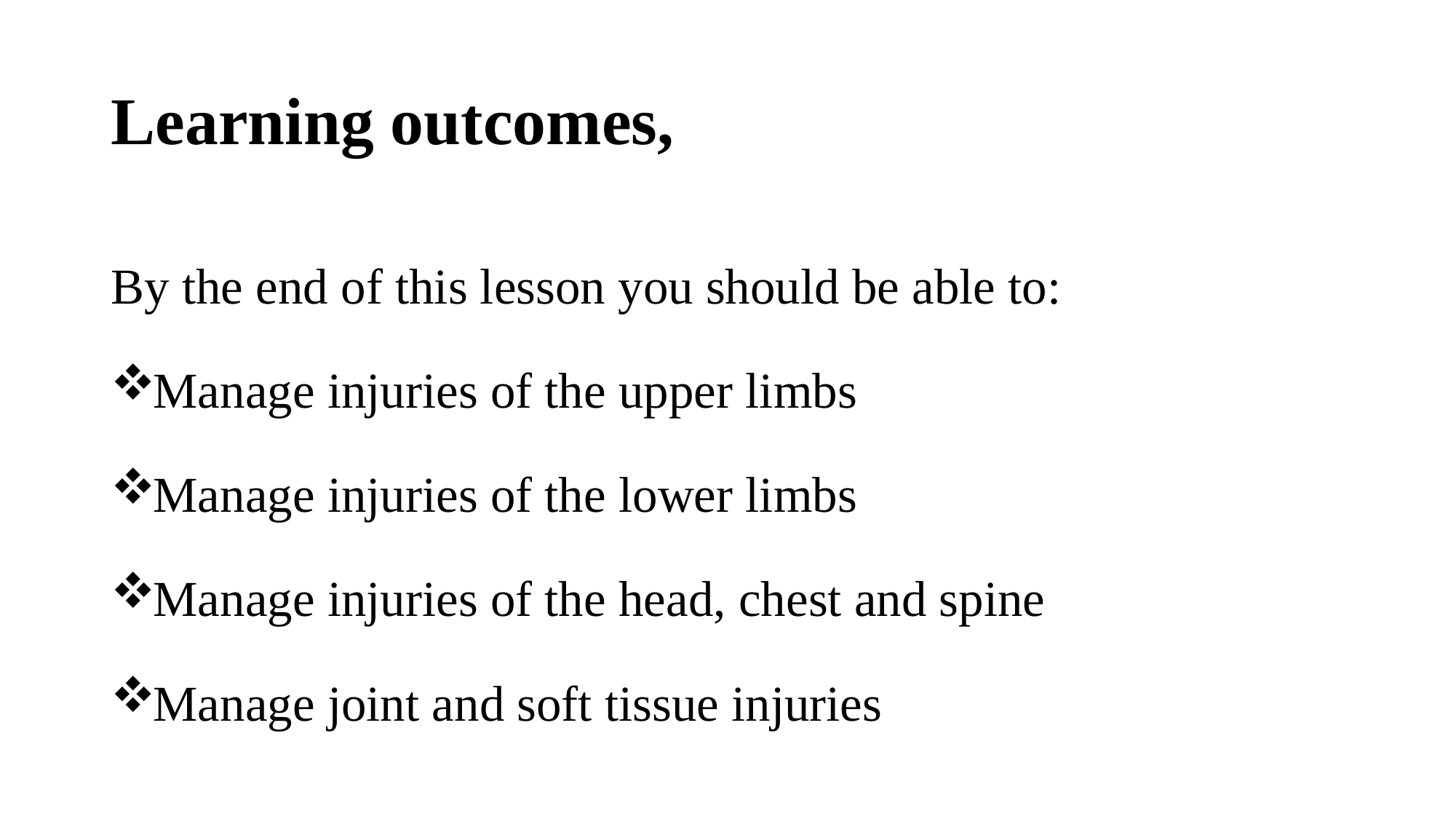

# Learning outcomes,
By the end of this lesson you should be able to:
Manage injuries of the upper limbs
Manage injuries of the lower limbs
Manage injuries of the head, chest and spine
Manage joint and soft tissue injuries